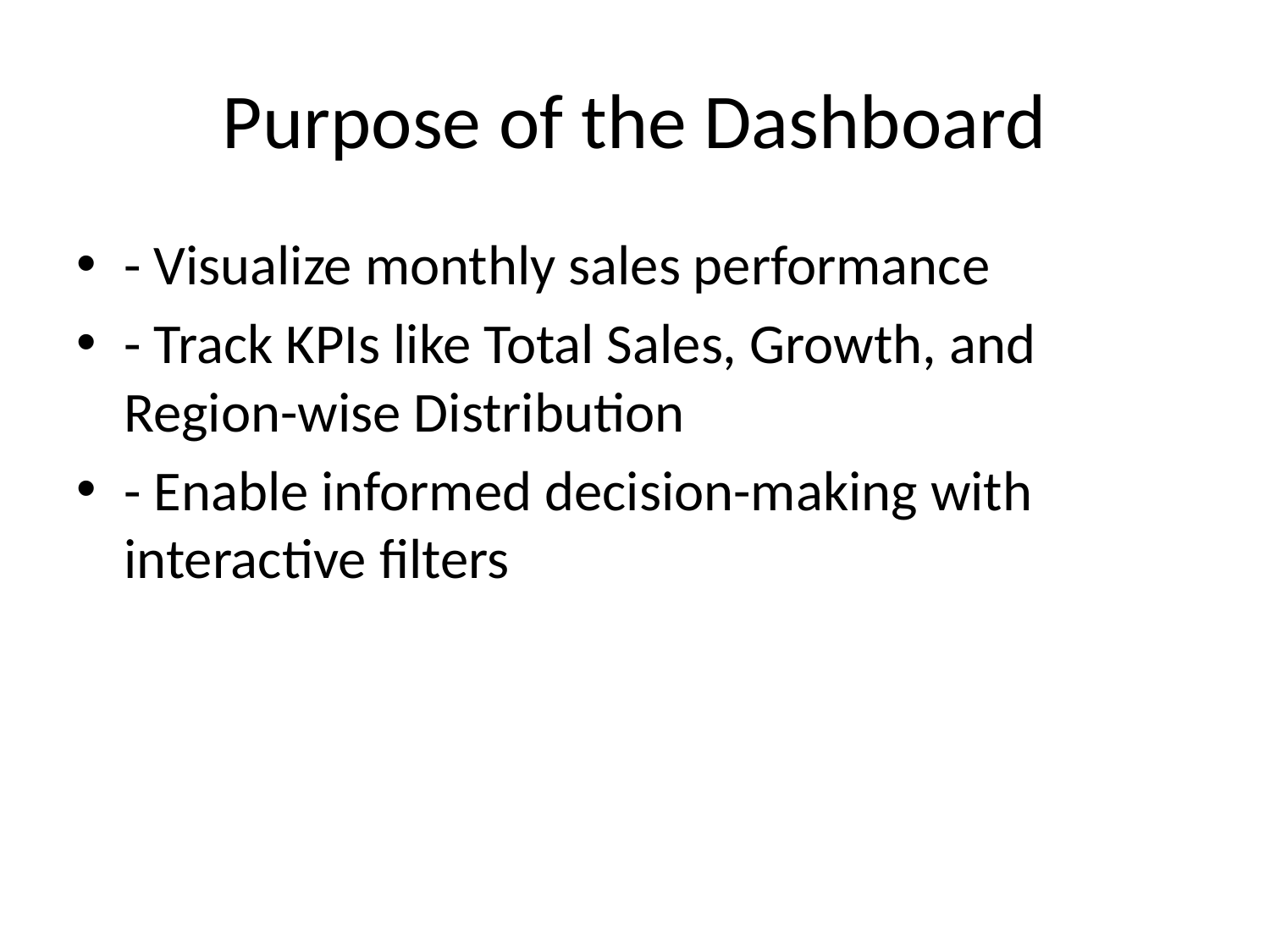

# Purpose of the Dashboard
- Visualize monthly sales performance
- Track KPIs like Total Sales, Growth, and Region-wise Distribution
- Enable informed decision-making with interactive filters